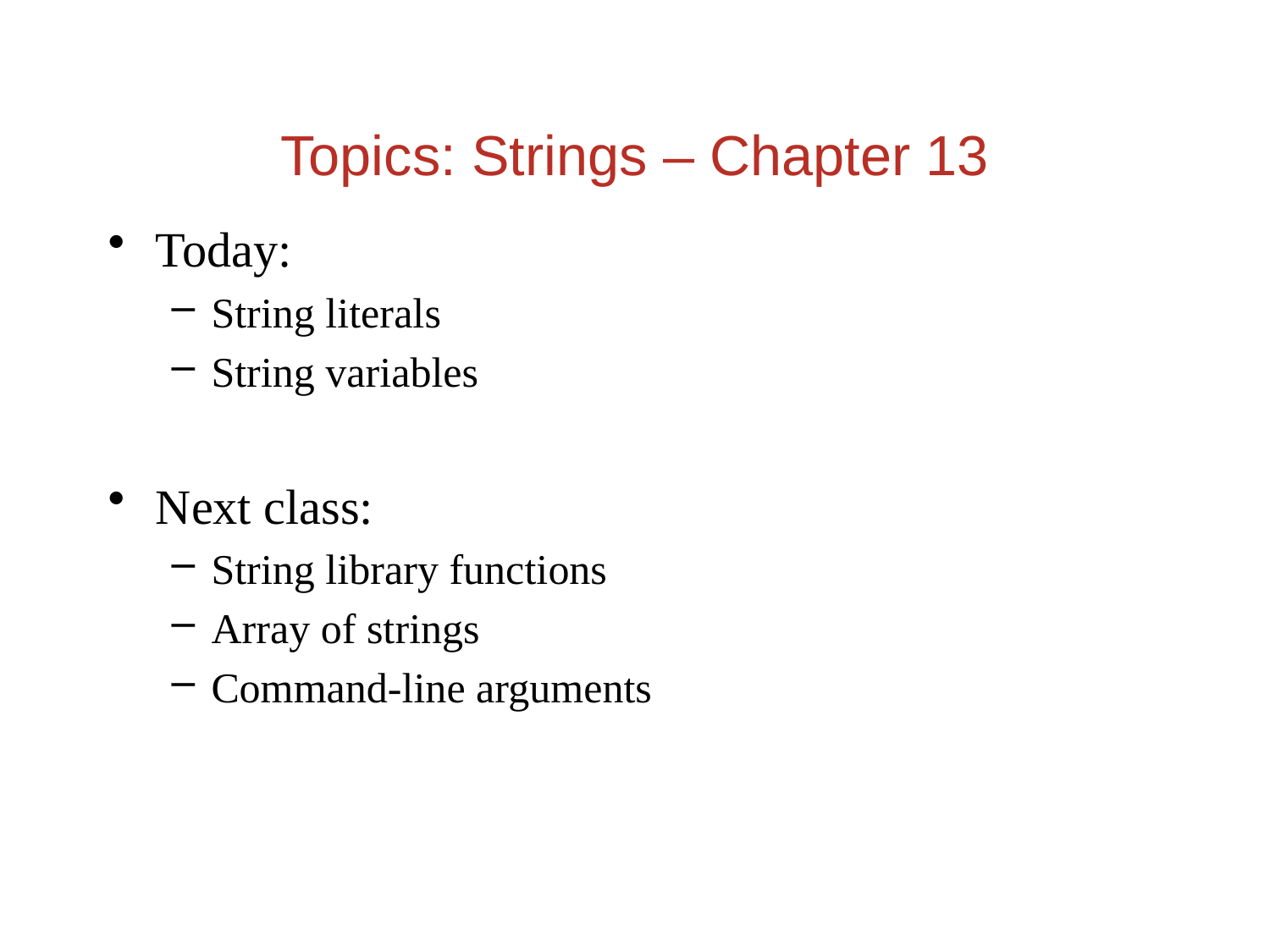

Topics: Strings – Chapter 13
Today:
String literals
String variables

Next class:
String library functions
Array of strings
Command-line arguments